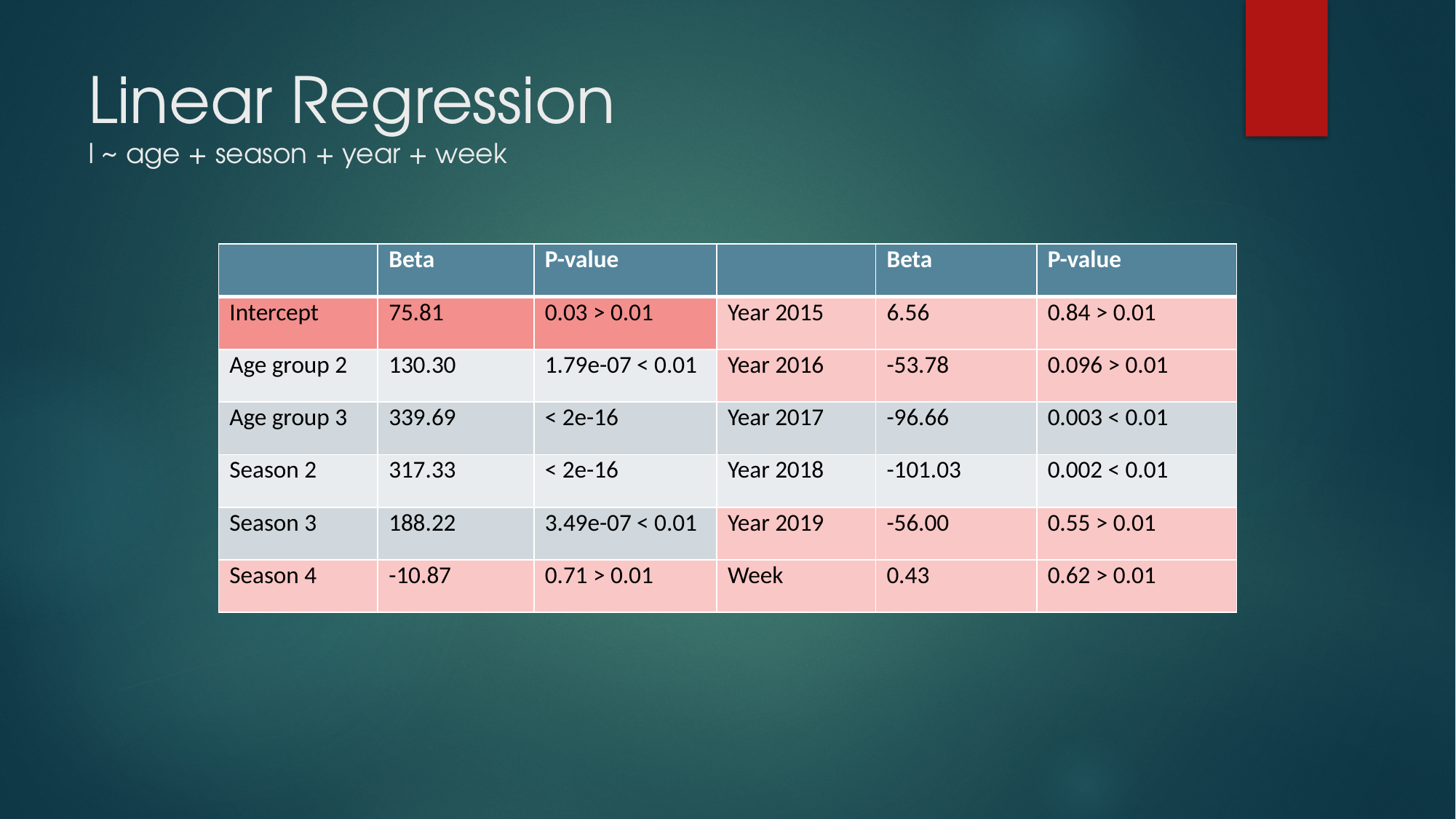

# Linear Regression I ~ age + season + year + week
|  | Beta | P-value |  | Beta | P-value |
| --- | --- | --- | --- | --- | --- |
| Intercept | 75.81 | 0.03 > 0.01 | Year 2015 | 6.56 | 0.84 > 0.01 |
| Age group 2 | 130.30 | 1.79e-07 < 0.01 | Year 2016 | -53.78 | 0.096 > 0.01 |
| Age group 3 | 339.69 | < 2e-16 | Year 2017 | -96.66 | 0.003 < 0.01 |
| Season 2 | 317.33 | < 2e-16 | Year 2018 | -101.03 | 0.002 < 0.01 |
| Season 3 | 188.22 | 3.49e-07 < 0.01 | Year 2019 | -56.00 | 0.55 > 0.01 |
| Season 4 | -10.87 | 0.71 > 0.01 | Week | 0.43 | 0.62 > 0.01 |